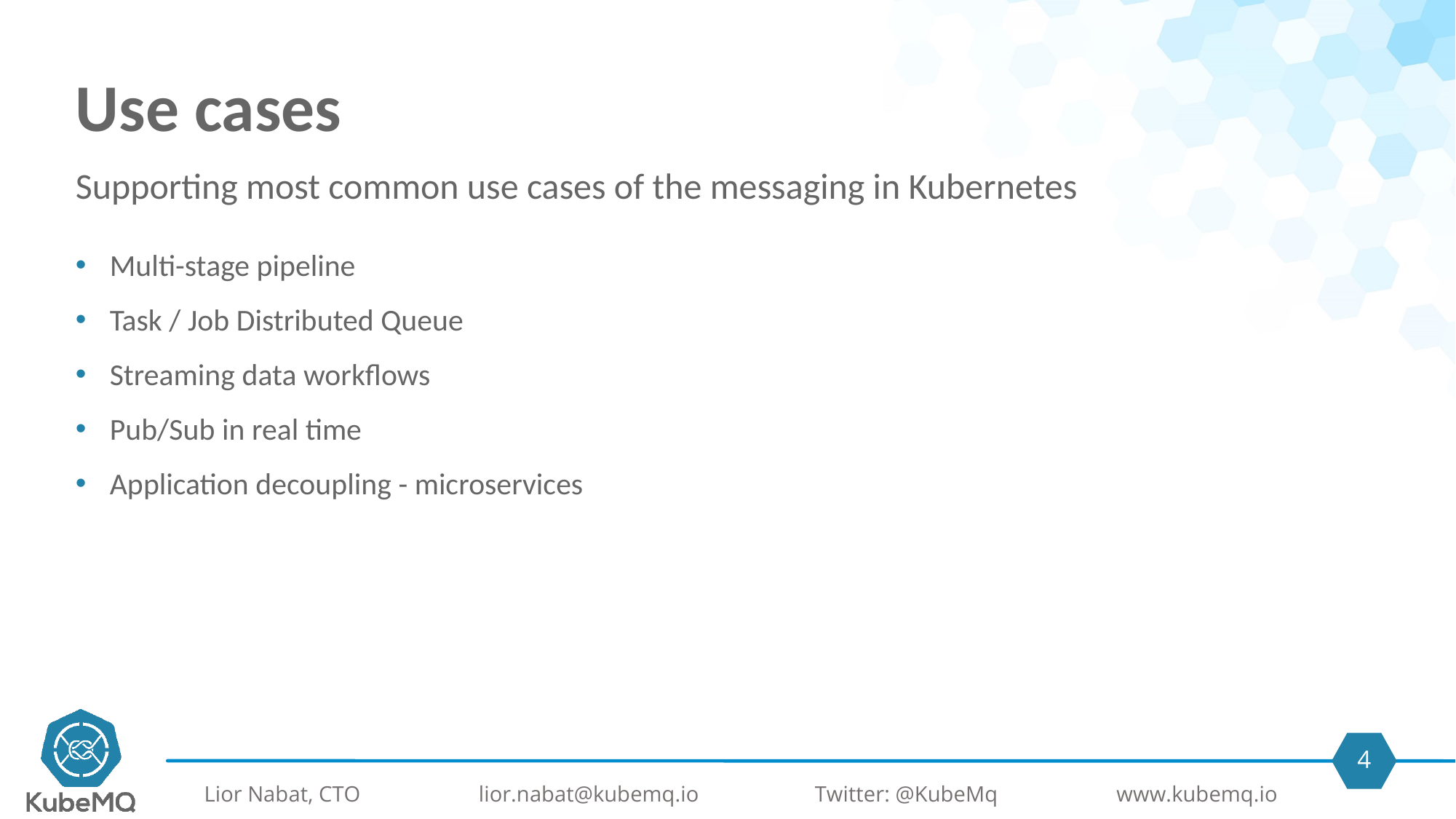

Use cases

Supporting most common use cases of the messaging in Kubernetes
Multi-stage pipeline
Task / Job Distributed Queue
Streaming data workflows
Pub/Sub in real time
Application decoupling - microservices